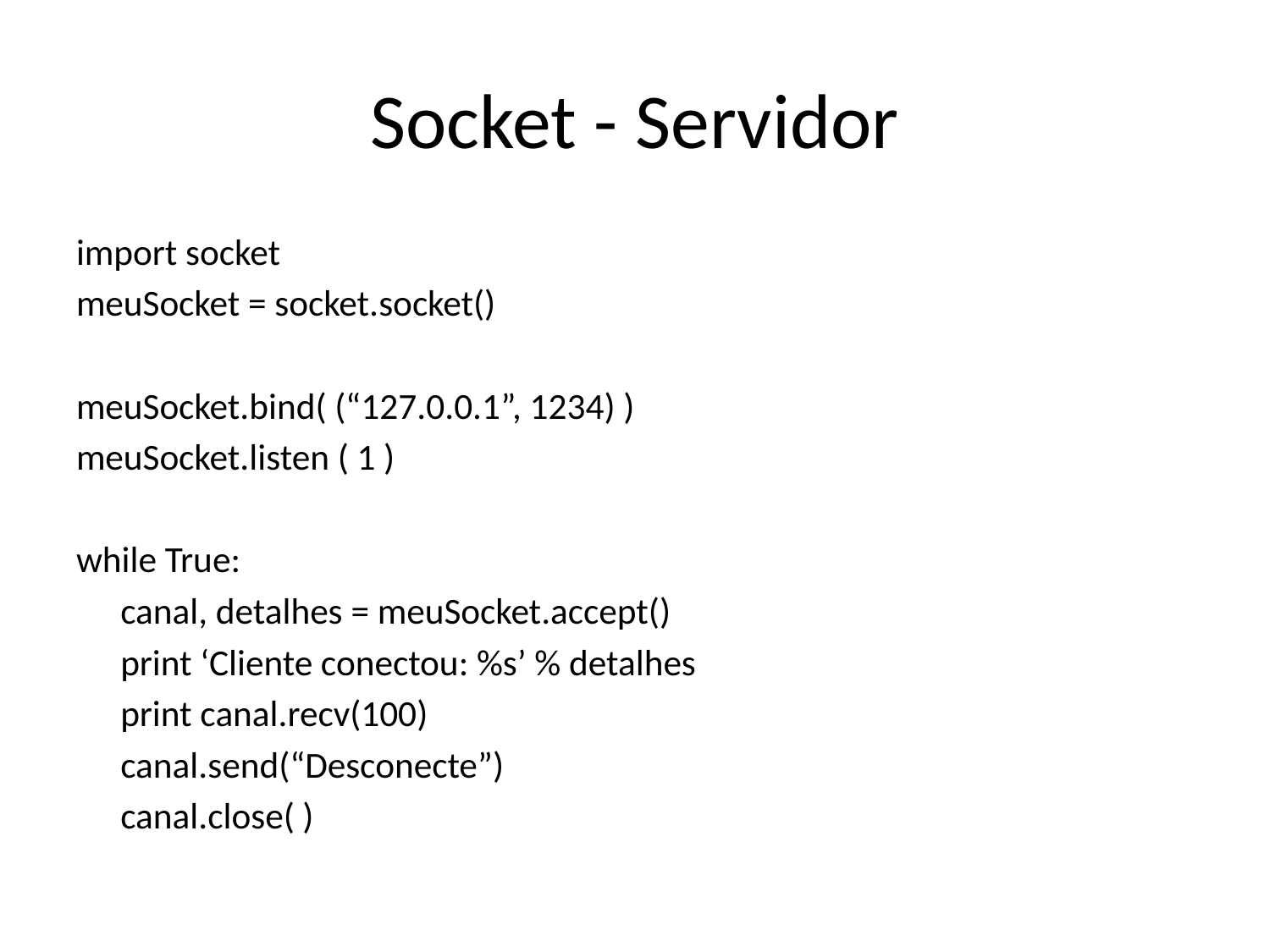

# Socket - Servidor
import socket
meuSocket = socket.socket()

meuSocket.bind( (“127.0.0.1”, 1234) )
meuSocket.listen ( 1 )

while True:
	canal, detalhes = meuSocket.accept()
	print ‘Cliente conectou: %s’ % detalhes
	print canal.recv(100)
	canal.send(“Desconecte”)
	canal.close( )